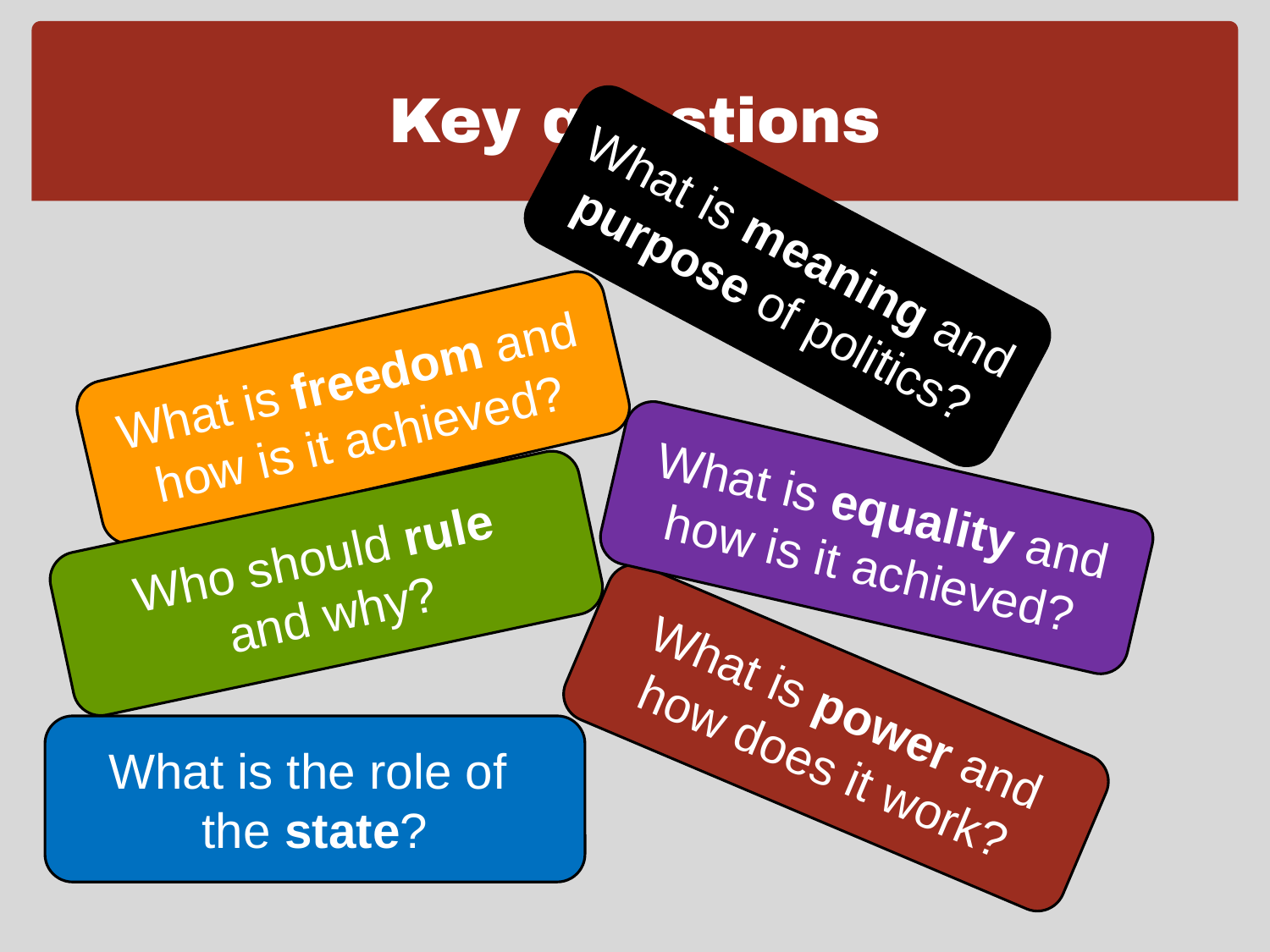

# Key questions
What is meaning and purpose of politics?
What is freedom and how is it achieved?
What is equality and how is it achieved?
Who should rule
and why?
What is power and how does it work?
What is the role of
the state?